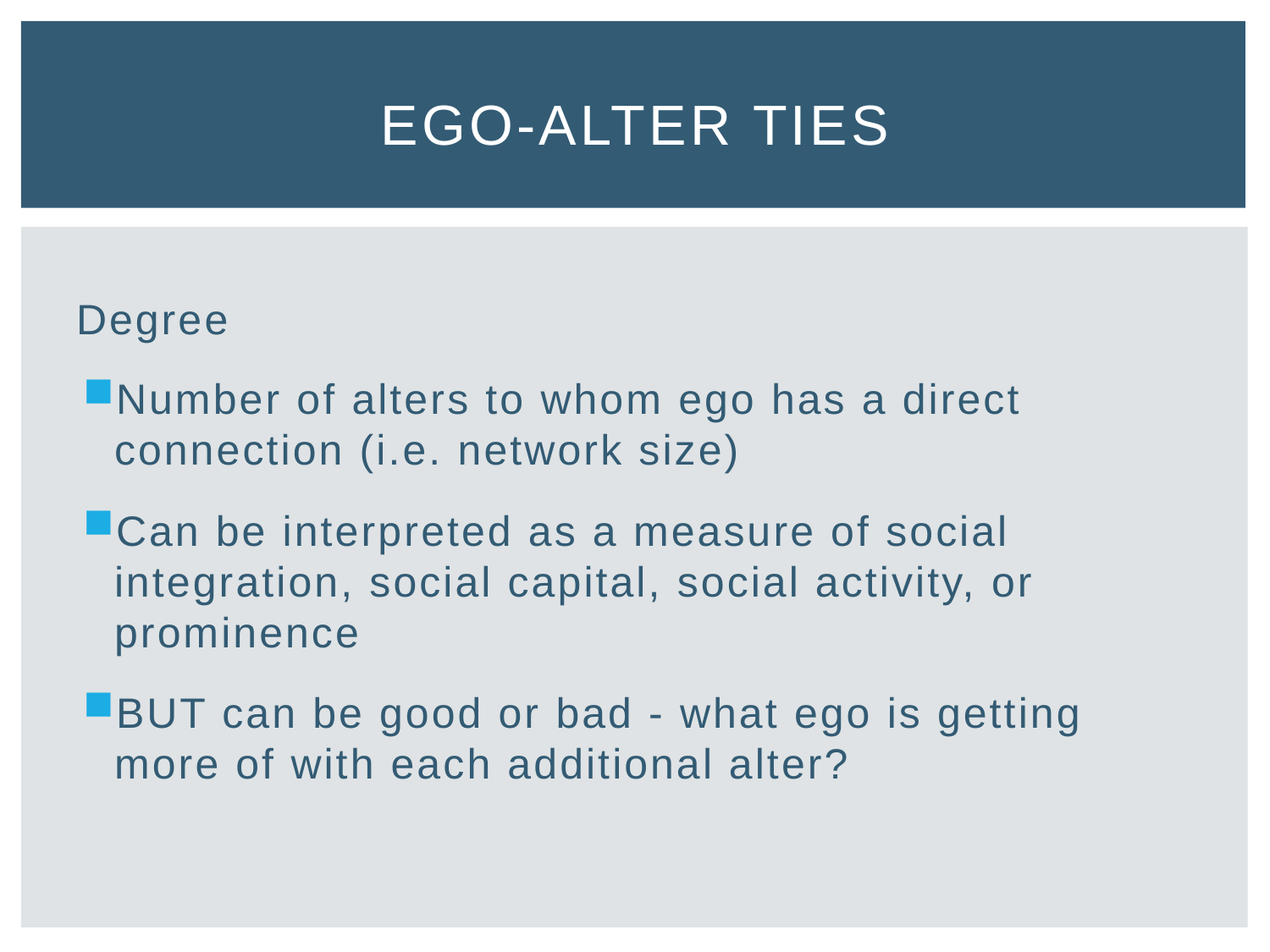

# Ego-alter ties
Degree
Number of alters to whom ego has a direct connection (i.e. network size)
Can be interpreted as a measure of social integration, social capital, social activity, or prominence
BUT can be good or bad - what ego is getting more of with each additional alter?